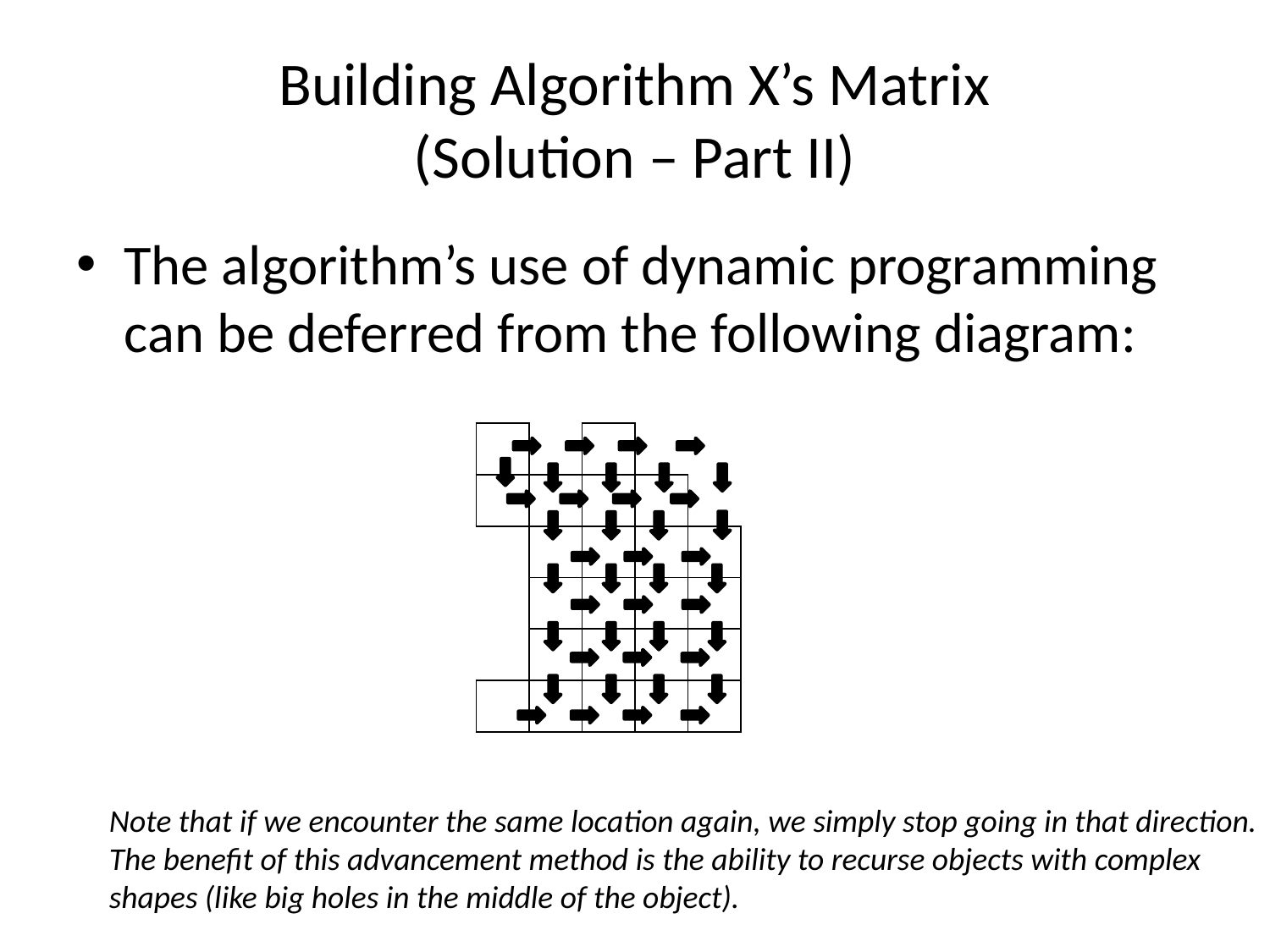

# Building Algorithm X’s Matrix (Solution – Part II)
The algorithm’s use of dynamic programming can be deferred from the following diagram:
|  |  |  |  |  |
| --- | --- | --- | --- | --- |
|  |  |  |  |  |
|  |  |  |  |  |
|  |  |  |  |  |
|  |  |  |  |  |
|  |  |  |  |  |

Note that if we encounter the same location again, we simply stop going in that direction.
The benefit of this advancement method is the ability to recurse objects with complex
shapes (like big holes in the middle of the object).